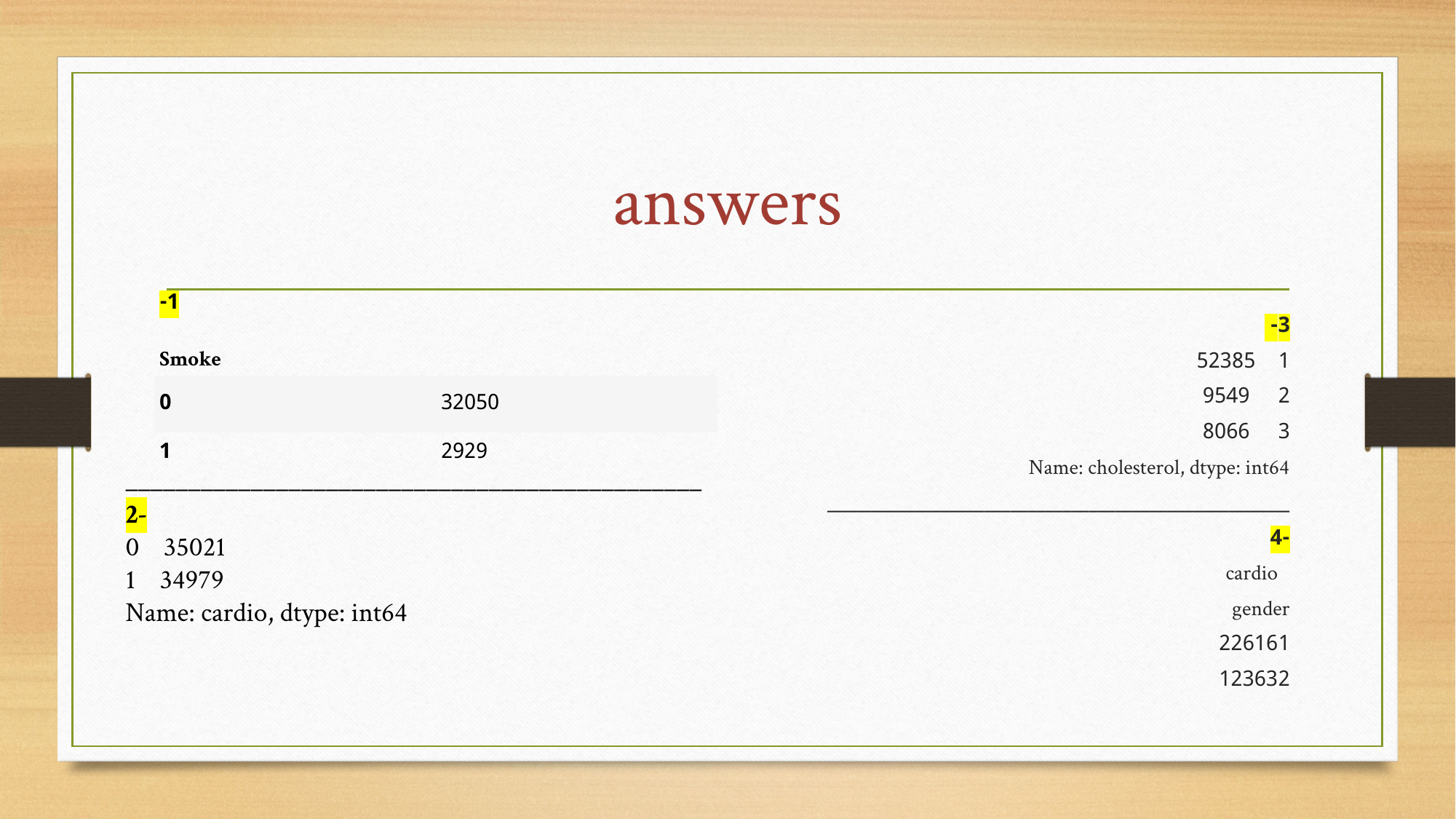

# answers
| 1- Smoke |  |
| --- | --- |
| 0 | 32050 |
| 1 | 2929 |
3-
1    52385
2     9549
3     8066
Name: cholesterol, dtype: int64
_____________________________________________________
-4
 	cardio
gender
1	22616
2	12363
______________________________________________
2-
0    35021
1    34979
Name: cardio, dtype: int64